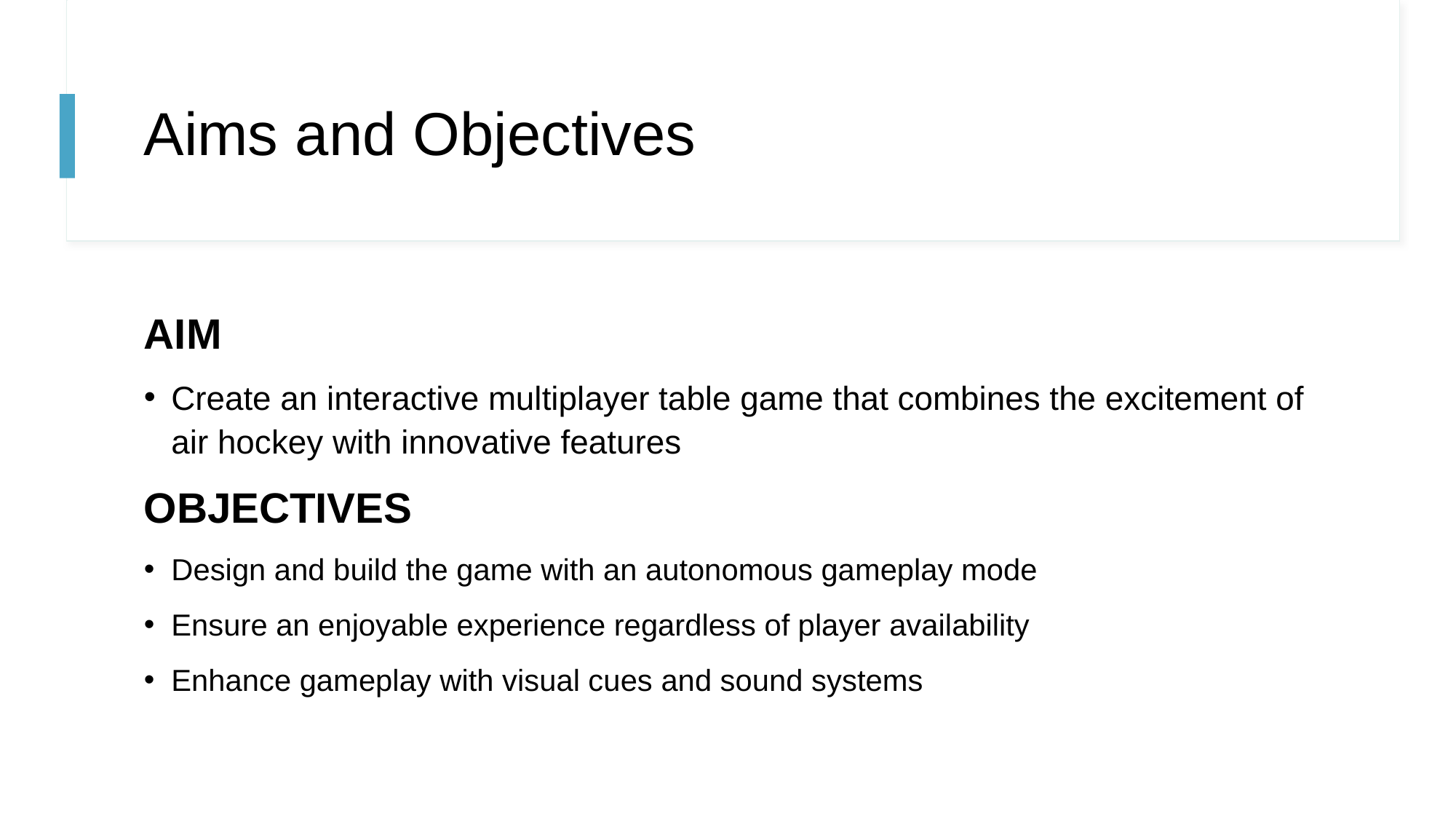

# Aims and Objectives
AIM
Create an interactive multiplayer table game that combines the excitement of air hockey with innovative features
OBJECTIVES
Design and build the game with an autonomous gameplay mode
Ensure an enjoyable experience regardless of player availability
Enhance gameplay with visual cues and sound systems